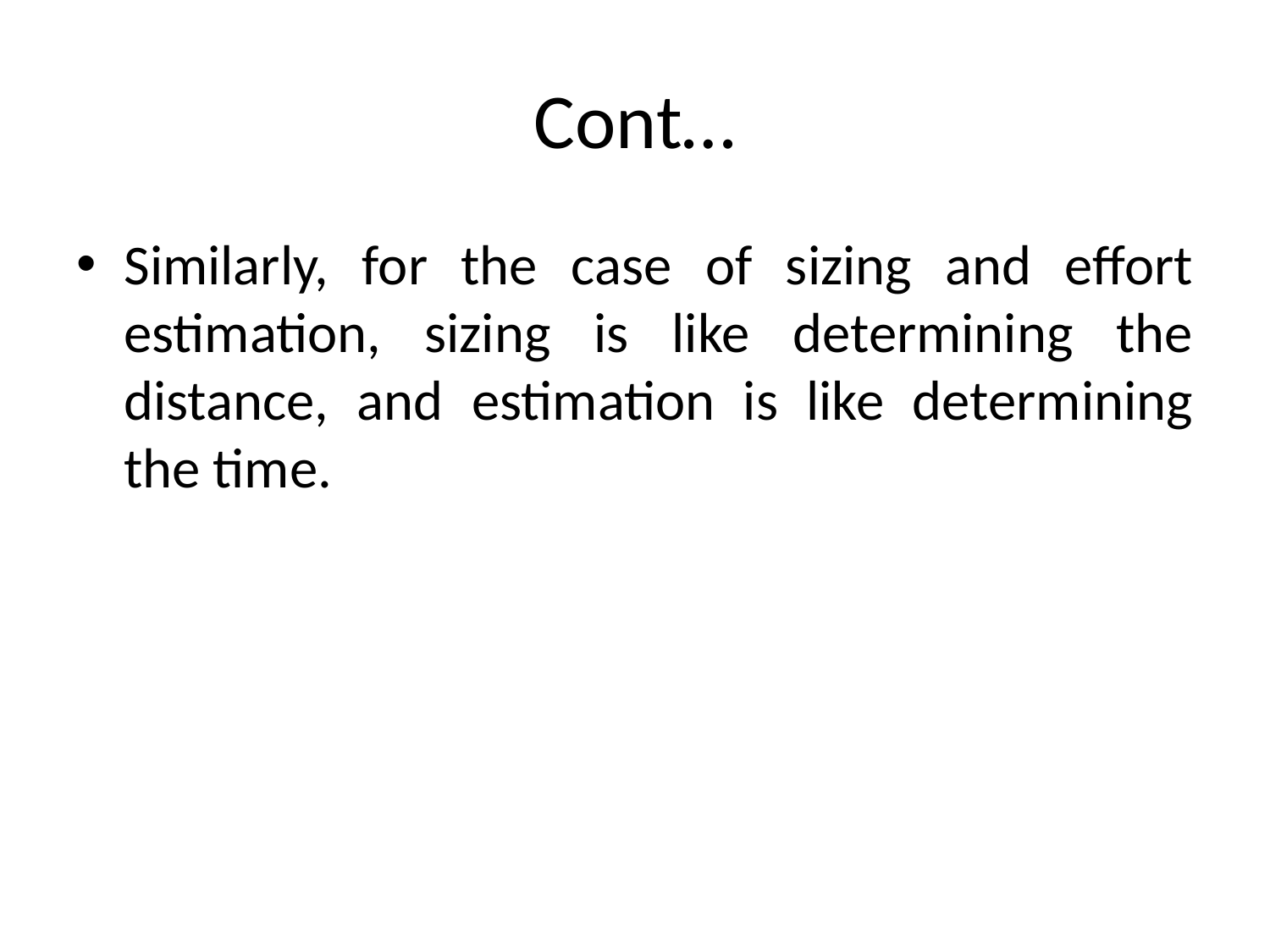

# Cont…
Similarly, for the case of sizing and effort estimation, sizing is like determining the distance, and estimation is like determining the time.